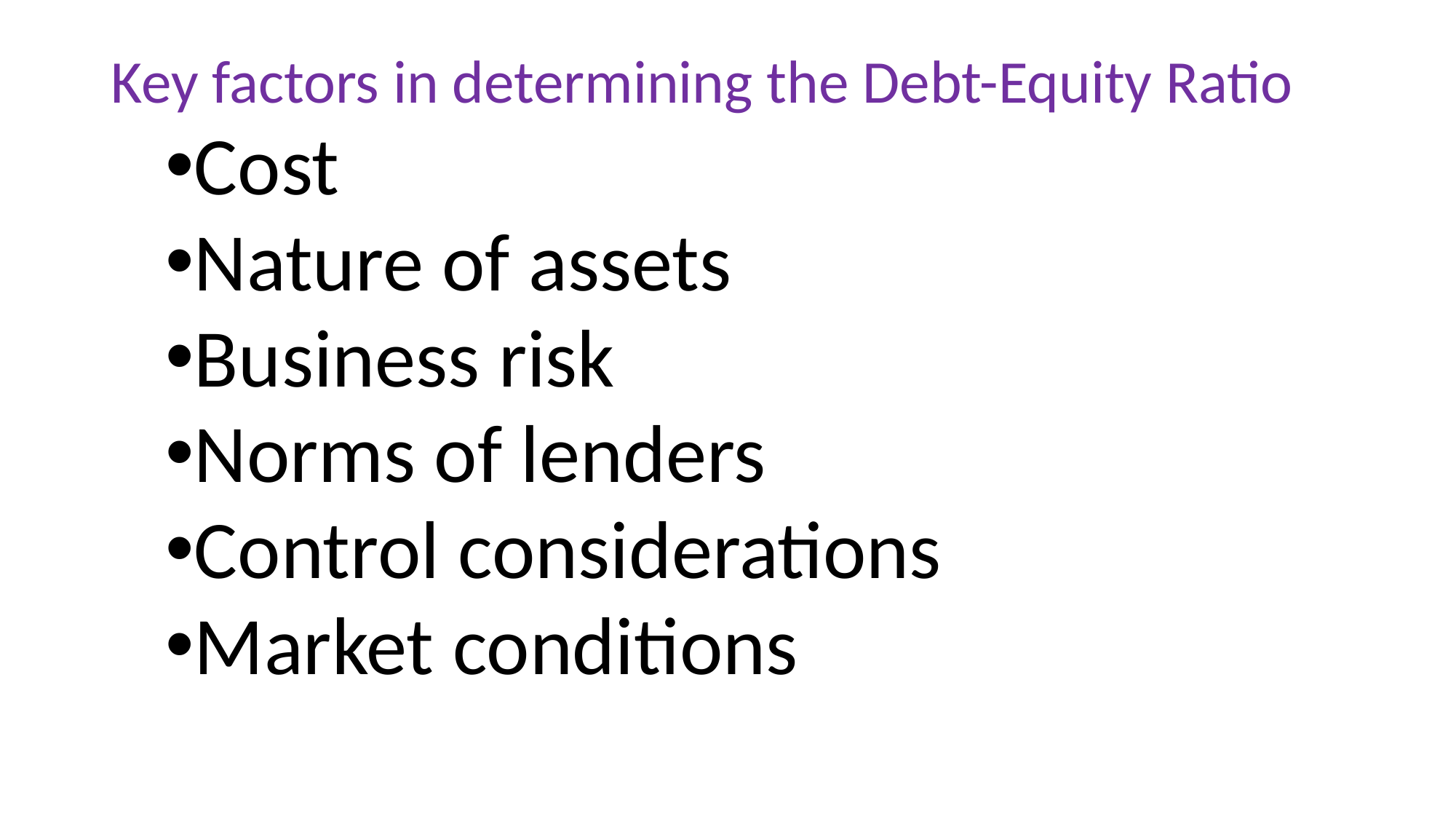

Key factors in determining the Debt-Equity Ratio
Cost
Nature of assets
Business risk
Norms of lenders
Control considerations
Market conditions